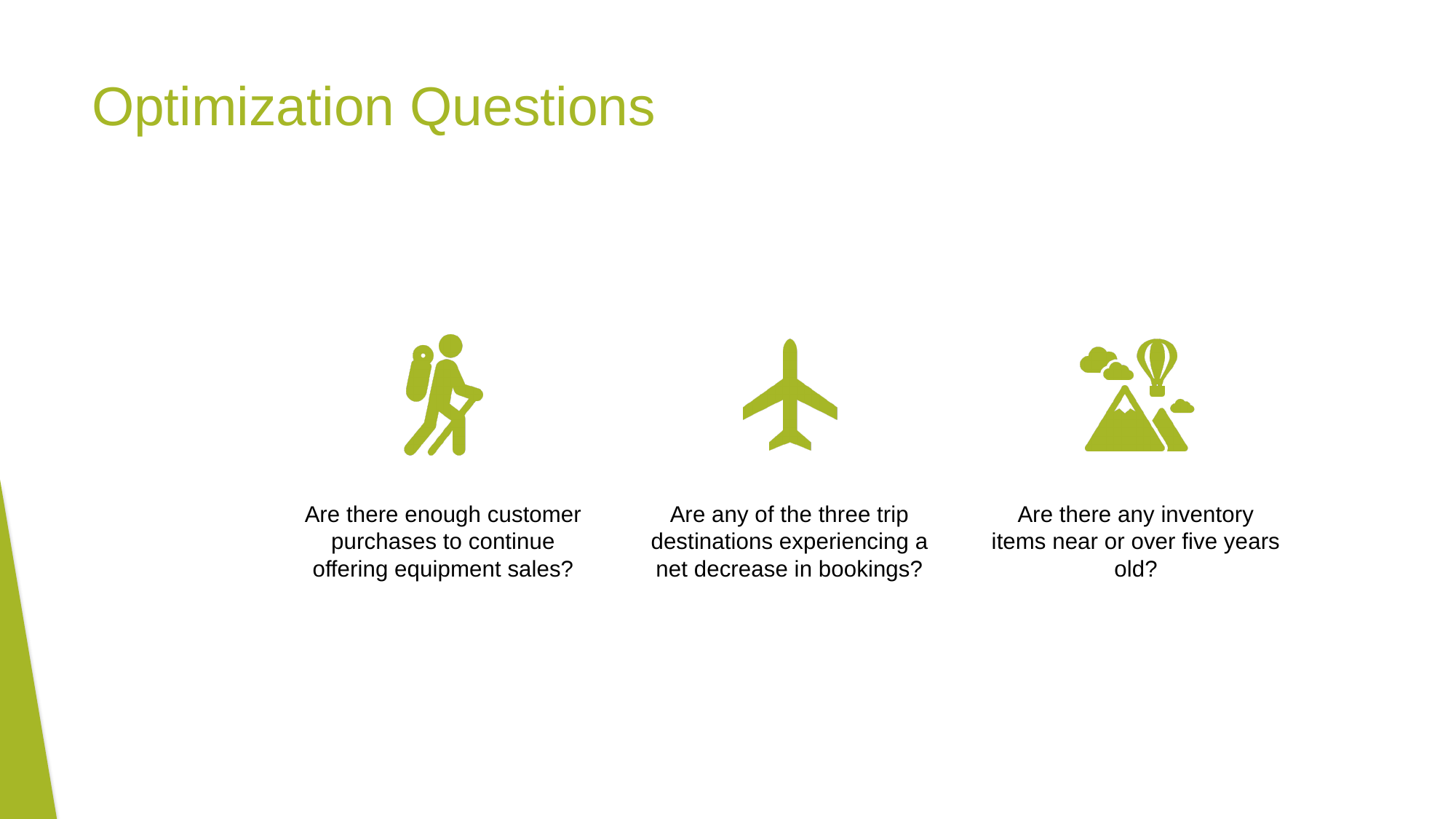

# Optimization Questions
Are there enough customer purchases to continue offering equipment sales?
Are any of the three trip destinations experiencing a net decrease in bookings?
Are there any inventory items near or over five years old?